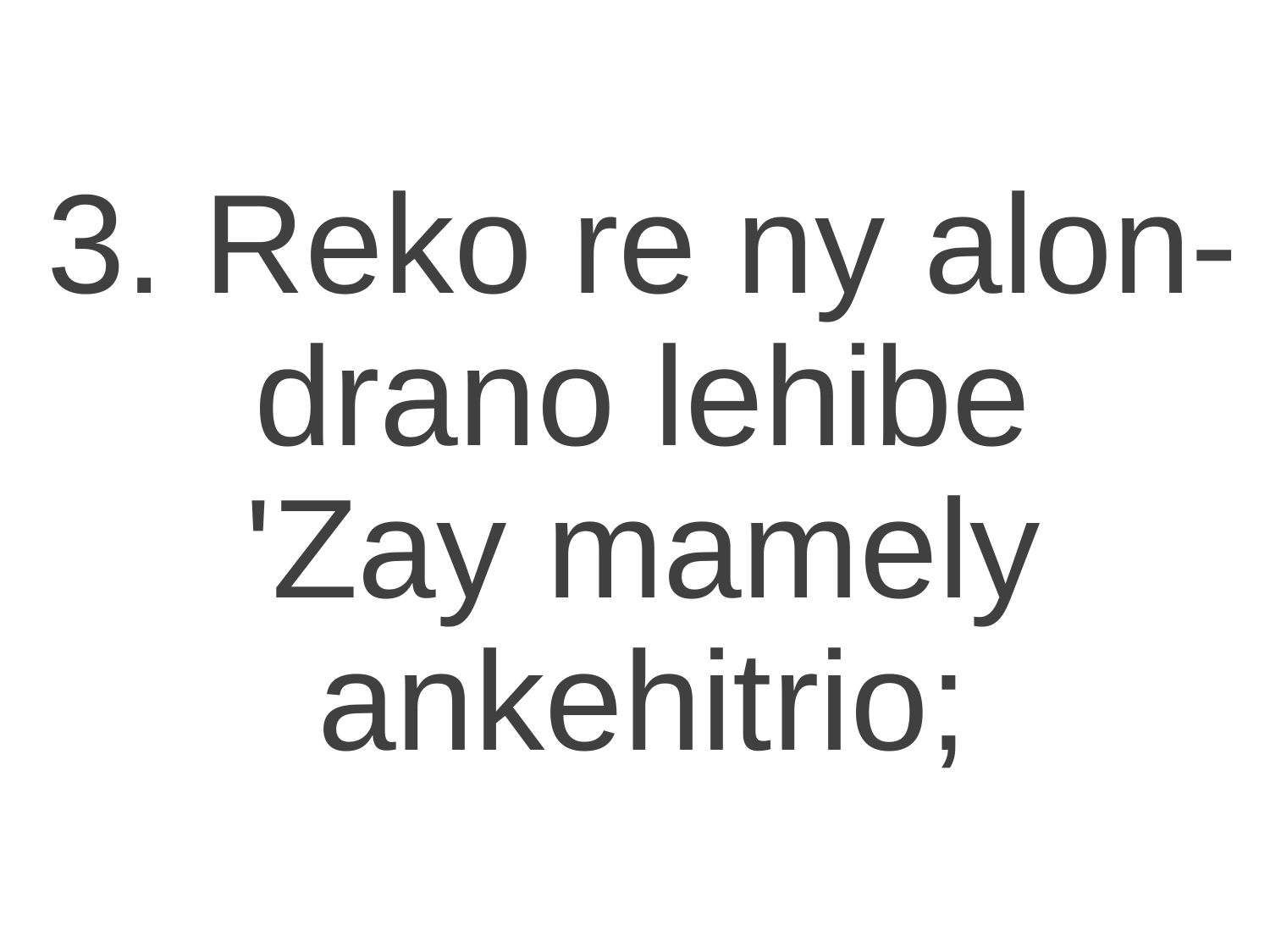

3. Reko re ny alon-drano lehibe
'Zay mamely ankehitrio;